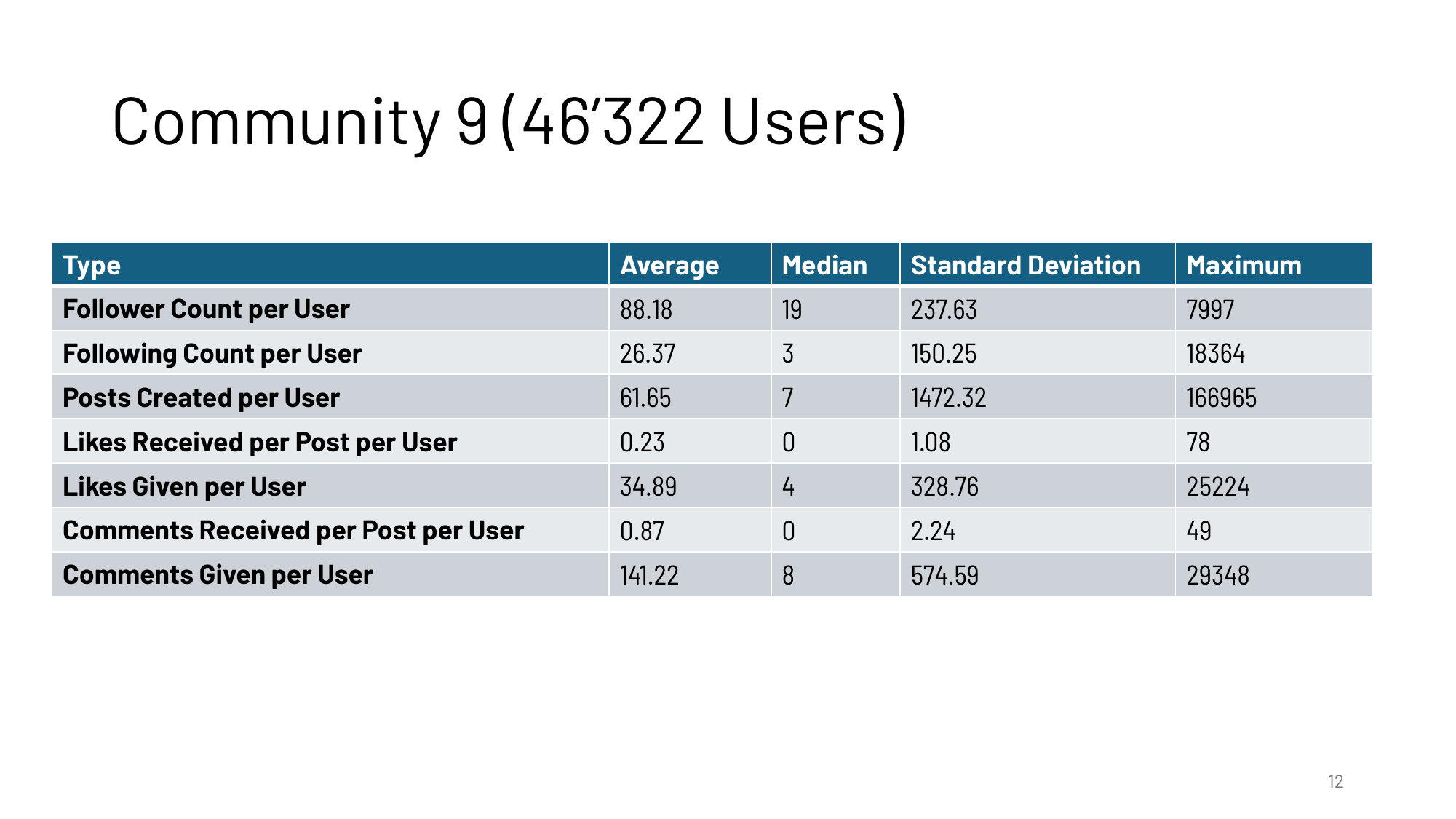

# Community 9 (46’322 Users)
| Type | Average | Median | Standard Deviation | Maximum |
| --- | --- | --- | --- | --- |
| Follower Count per User | 88.18 | 19 | 237.63 | 7997 |
| Following Count per User | 26.37 | 3 | 150.25 | 18364 |
| Posts Created per User | 61.65 | 7 | 1472.32 | 166965 |
| Likes Received per Post per User | 0.23 | 0 | 1.08 | 78 |
| Likes Given per User | 34.89 | 4 | 328.76 | 25224 |
| Comments Received per Post per User | 0.87 | 0 | 2.24 | 49 |
| Comments Given per User | 141.22 | 8 | 574.59 | 29348 |
12